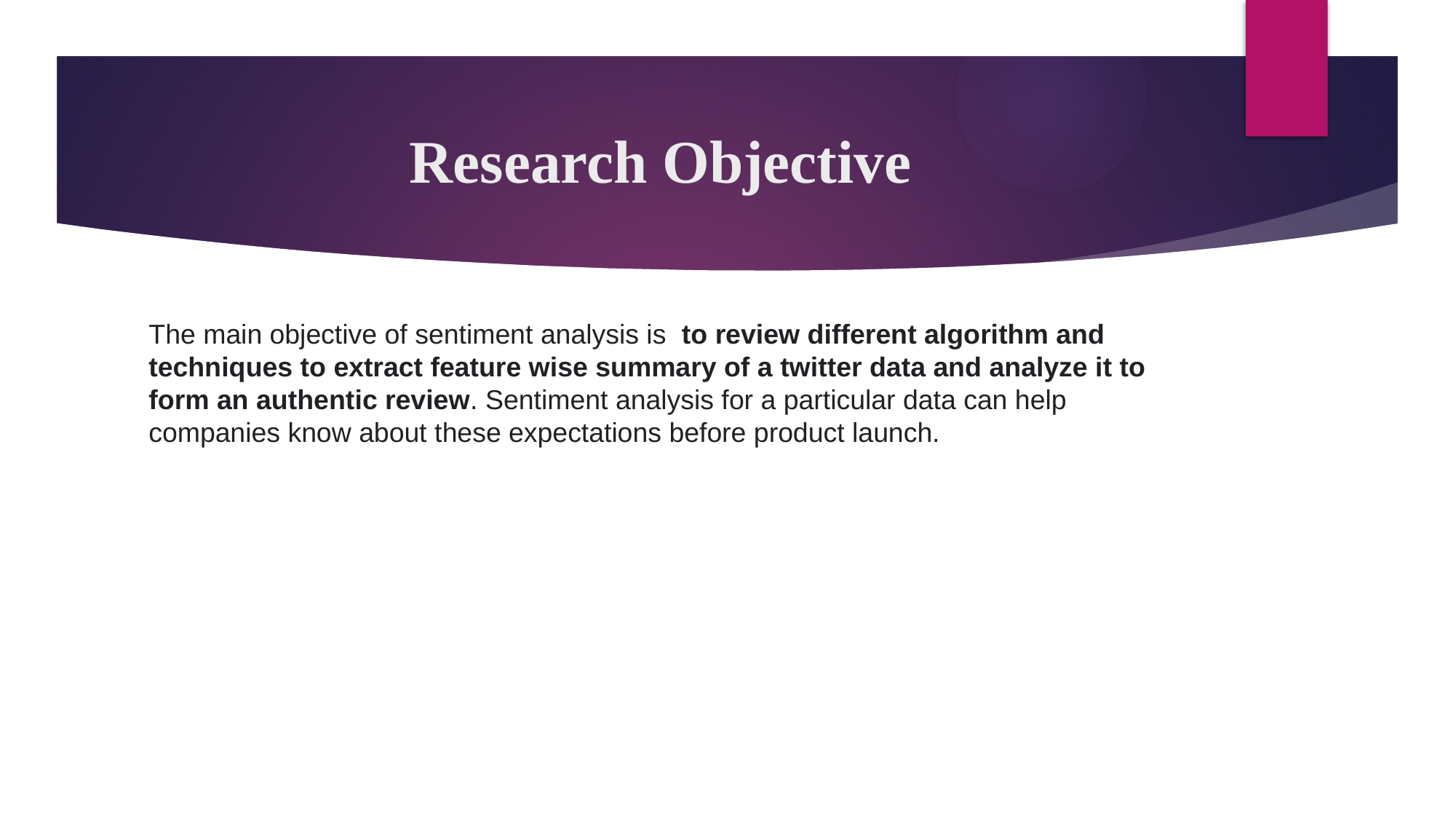

# Research Objective
The main objective of sentiment analysis is  to review different algorithm and techniques to extract feature wise summary of a twitter data and analyze it to form an authentic review. Sentiment analysis for a particular data can help companies know about these expectations before product launch.